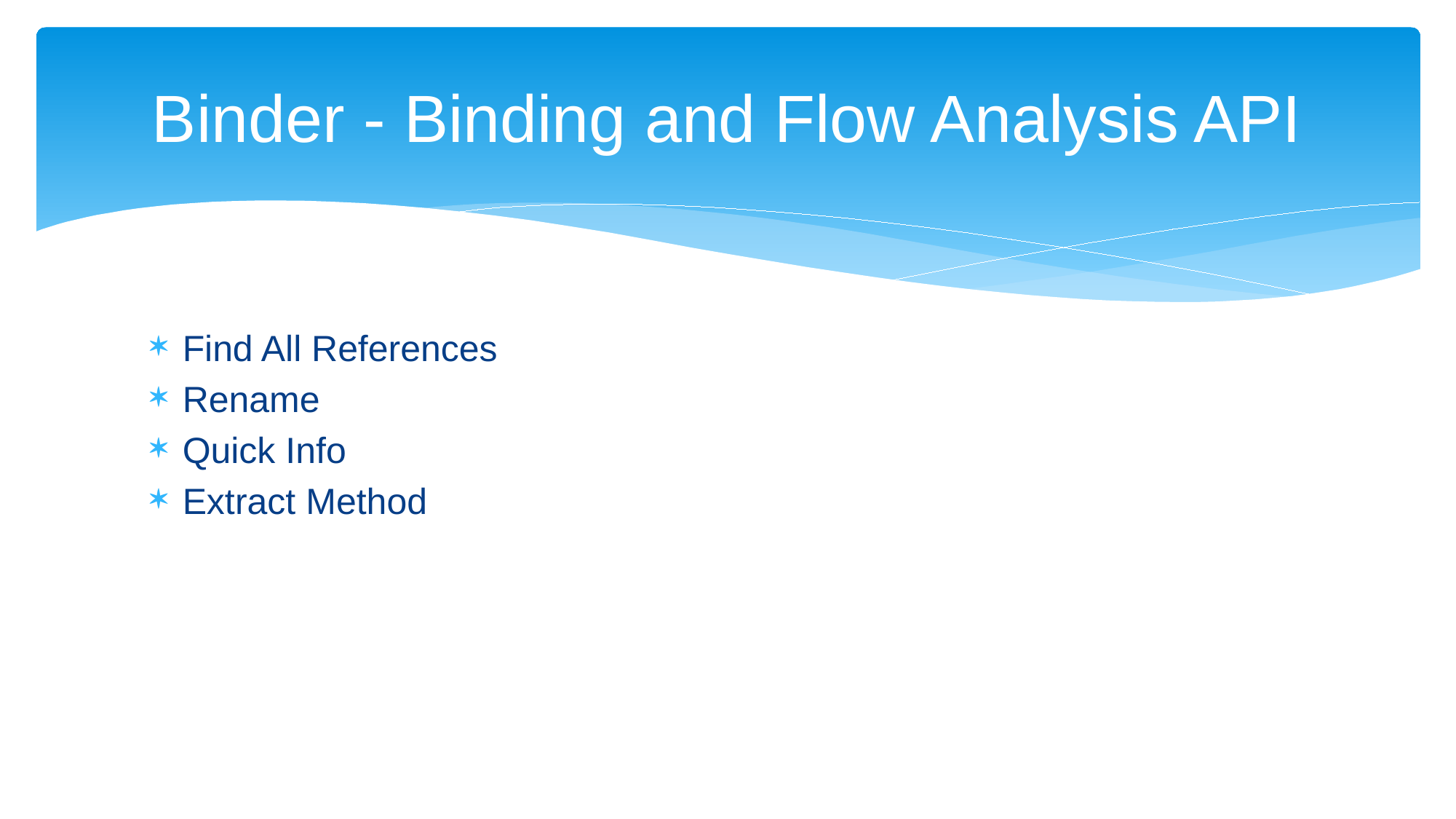

# Binder - Binding and Flow Analysis API
Find All References
Rename
Quick Info
Extract Method